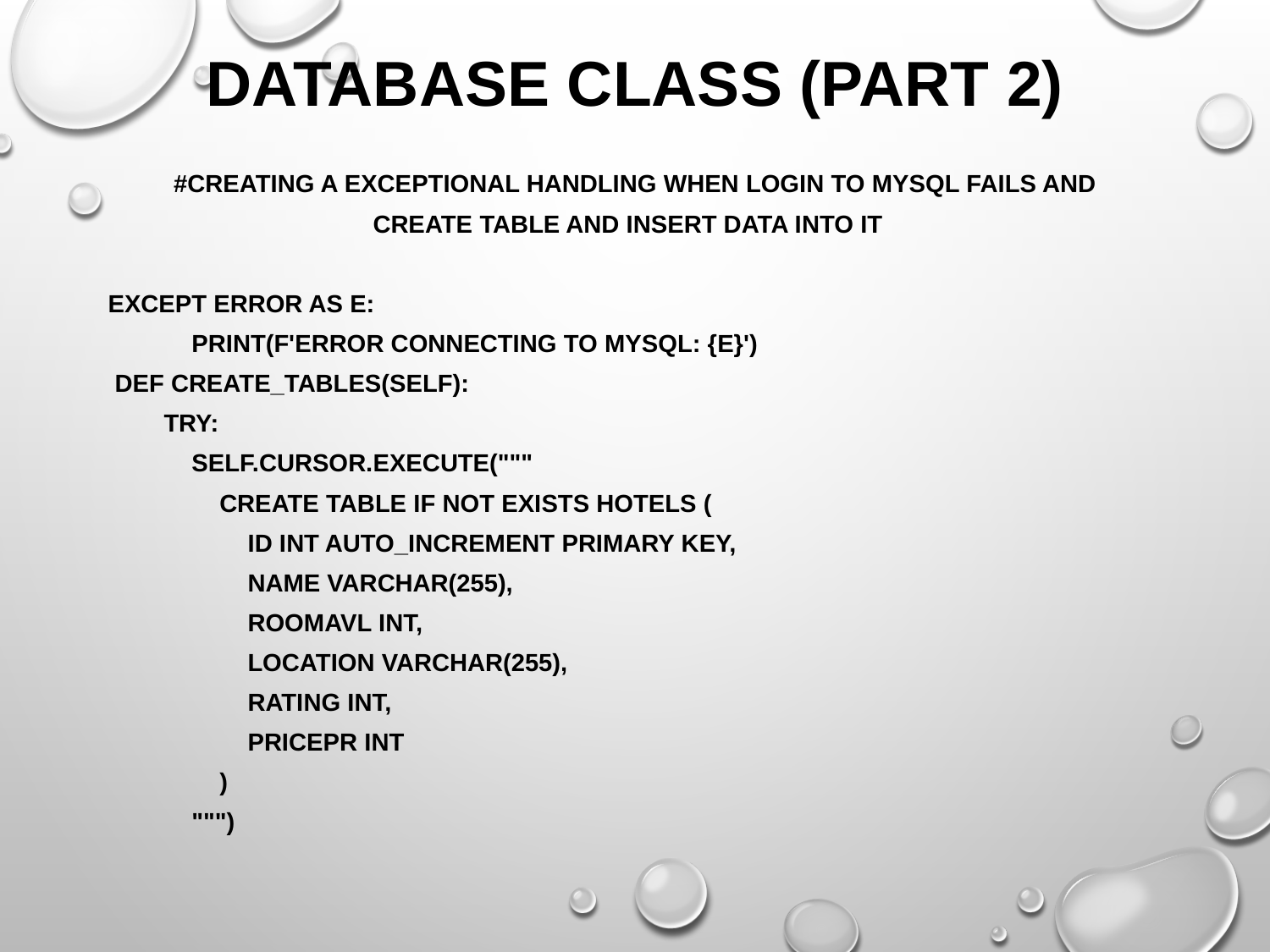

# Database Class (Part 2)
#creating a exceptional handling when login to mysql fails and
Create table and insert data into it

except Error as e:
            print(f'Error connecting to MySQL: {e}')
 def create_tables(self):
        try:
            self.cursor.execute("""
                CREATE TABLE IF NOT EXISTS Hotels (
                    id INT AUTO_INCREMENT PRIMARY KEY,
                    name VARCHAR(255),
                    roomAvl INT,
                    location VARCHAR(255),
                    rating INT,
                    pricePr INT
                )
            """)